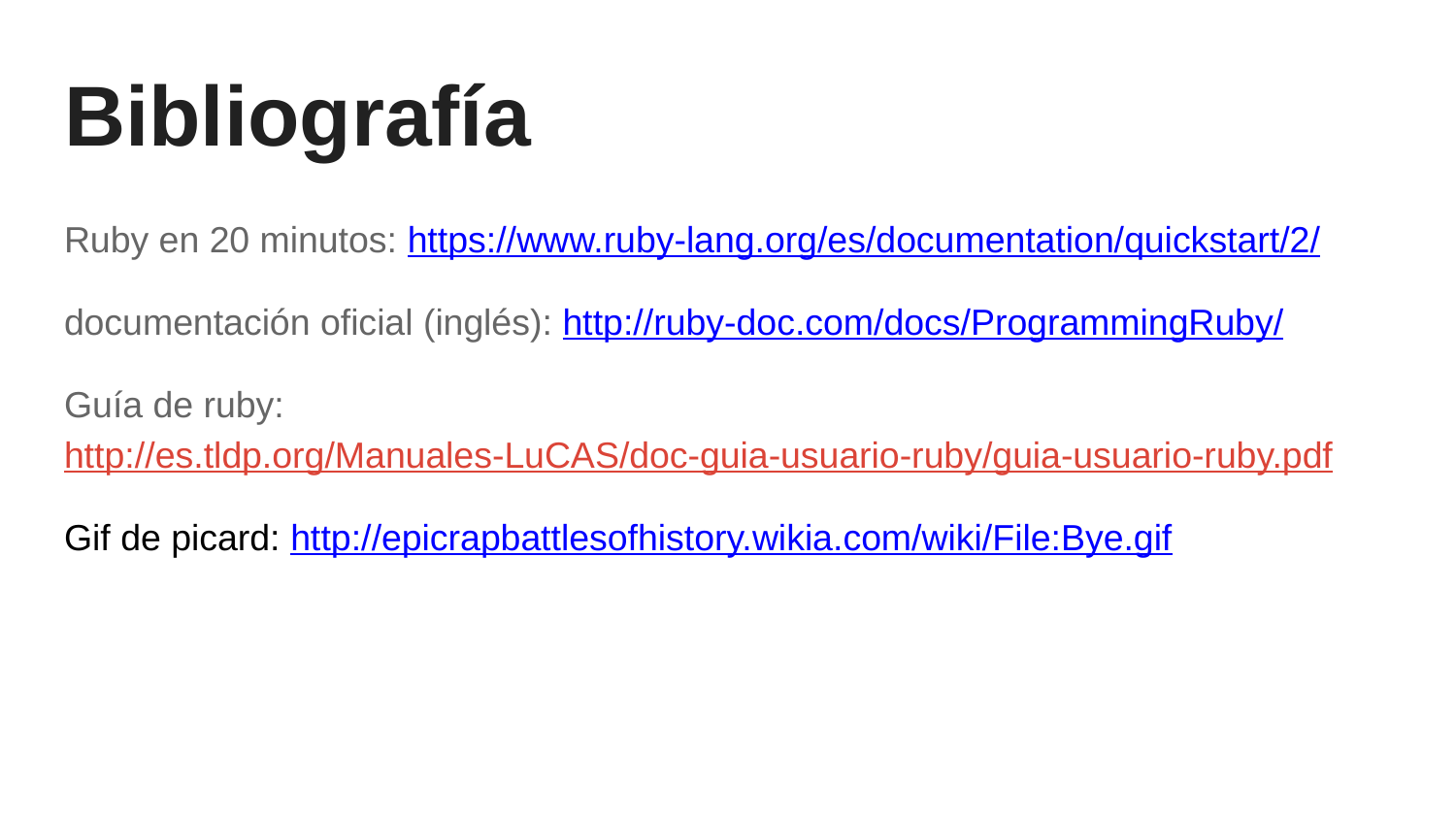

# Bibliografía
Ruby en 20 minutos: https://www.ruby-lang.org/es/documentation/quickstart/2/
documentación oficial (inglés): http://ruby-doc.com/docs/ProgrammingRuby/
Guía de ruby: http://es.tldp.org/Manuales-LuCAS/doc-guia-usuario-ruby/guia-usuario-ruby.pdf
Gif de picard: http://epicrapbattlesofhistory.wikia.com/wiki/File:Bye.gif